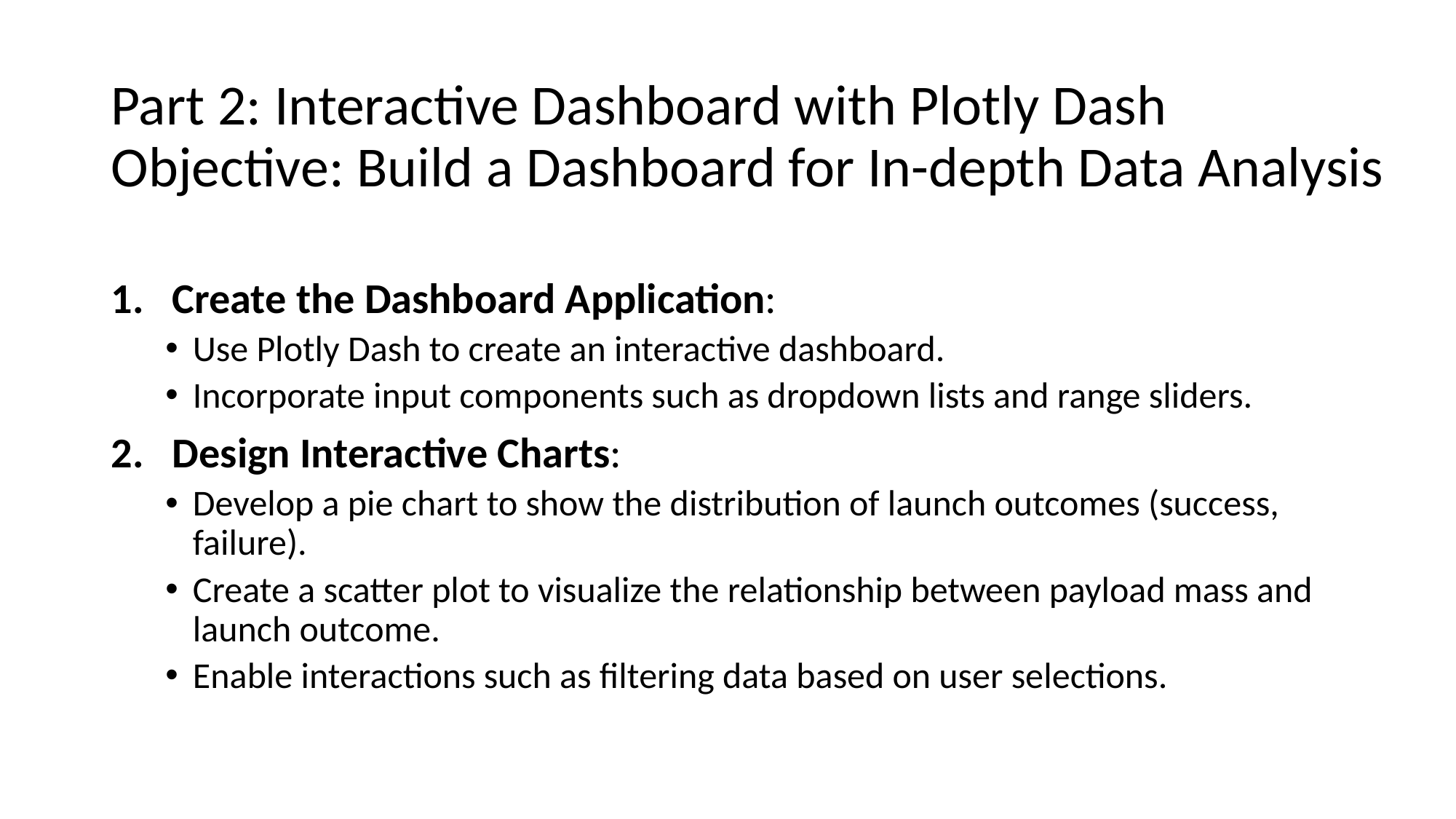

# Part 2: Interactive Dashboard with Plotly Dash Objective: Build a Dashboard for In-depth Data Analysis
Create the Dashboard Application:
Use Plotly Dash to create an interactive dashboard.
Incorporate input components such as dropdown lists and range sliders.
Design Interactive Charts:
Develop a pie chart to show the distribution of launch outcomes (success, failure).
Create a scatter plot to visualize the relationship between payload mass and launch outcome.
Enable interactions such as filtering data based on user selections.